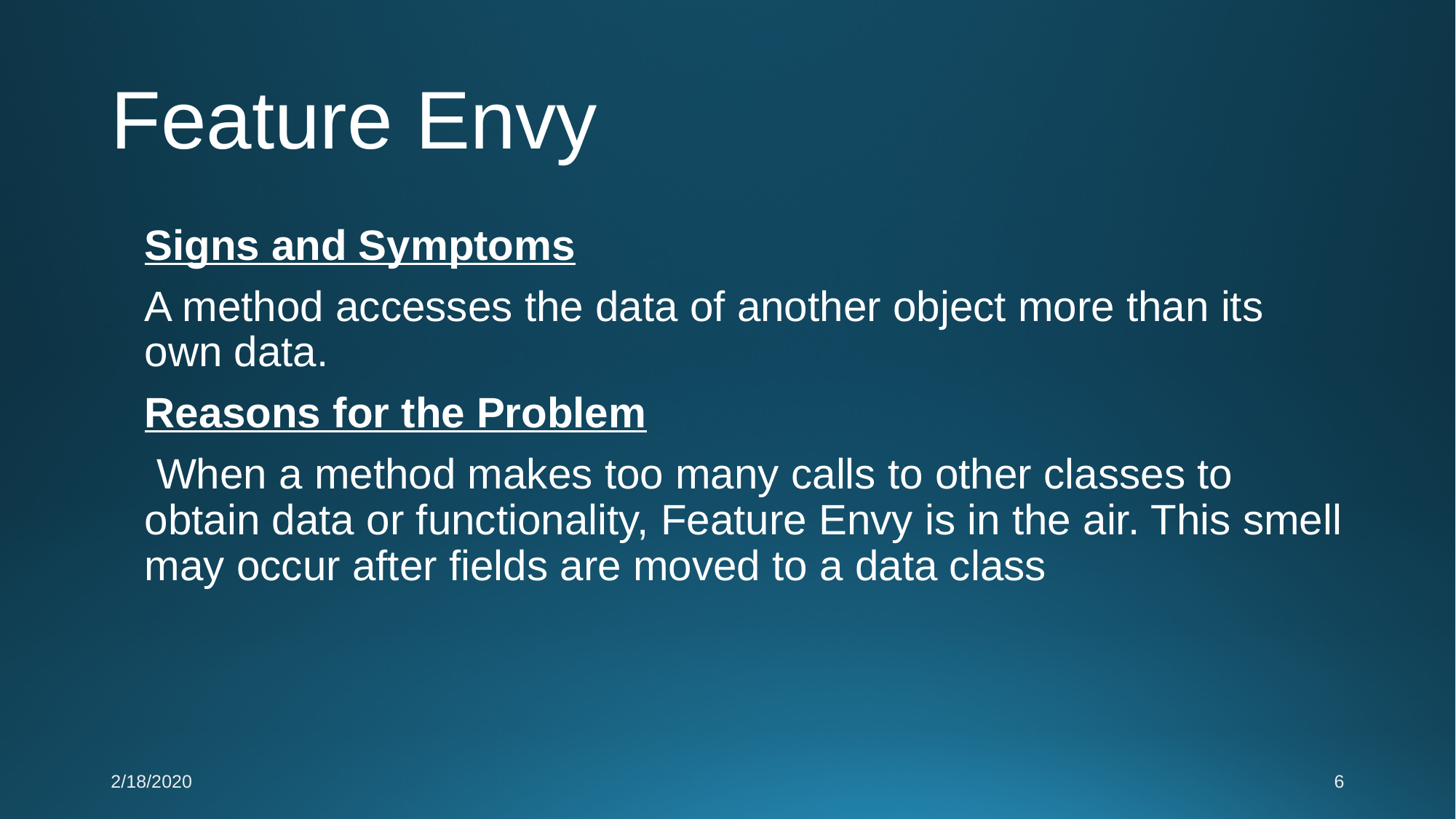

# Feature Envy
Signs and Symptoms
A method accesses the data of another object more than its own data.
Reasons for the Problem
 When a method makes too many calls to other classes to obtain data or functionality, Feature Envy is in the air. This smell may occur after fields are moved to a data class
2/18/2020
6